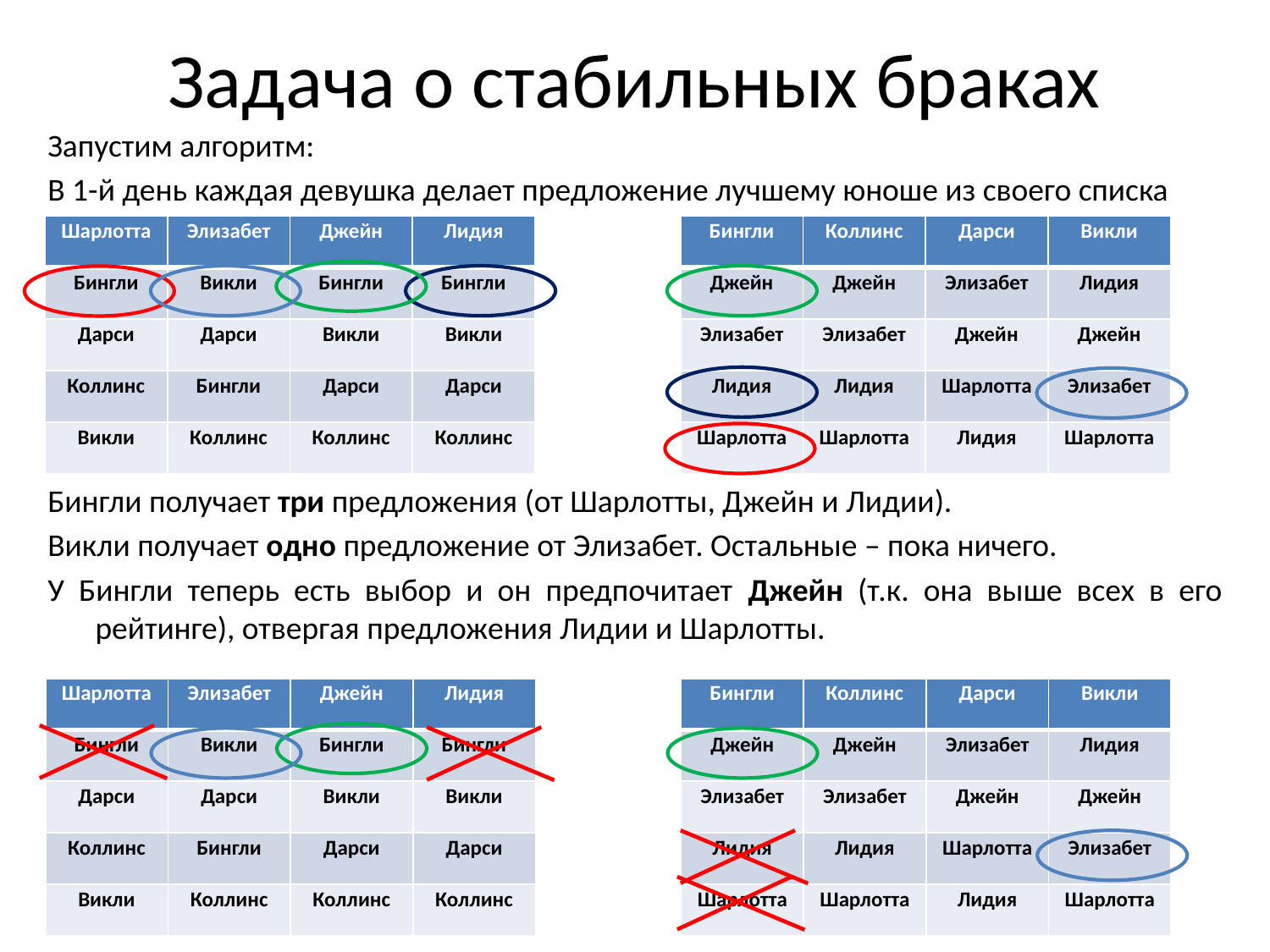

# Задача о стабильных браках
Запустим алгоритм:
В 1-й день каждая девушка делает предложение лучшему юноше из своего списка

Бингли получает три предложения (от Шарлотты, Джейн и Лидии).
Викли получает одно предложение от Элизабет. Остальные – пока ничего.
У Бингли теперь есть выбор и он предпочитает Джейн (т.к. она выше всех в его рейтинге), отвергая предложения Лидии и Шарлотты.

| Шарлотта | Элизабет | Джейн | Лидия |
| --- | --- | --- | --- |
| Бингли | Викли | Бингли | Бингли |
| Дарси | Дарси | Викли | Викли |
| Коллинс | Бингли | Дарси | Дарси |
| Викли | Коллинс | Коллинс | Коллинс |
| Бингли | Коллинс | Дарси | Викли |
| --- | --- | --- | --- |
| Джейн | Джейн | Элизабет | Лидия |
| Элизабет | Элизабет | Джейн | Джейн |
| Лидия | Лидия | Шарлотта | Элизабет |
| Шарлотта | Шарлотта | Лидия | Шарлотта |

| Шарлотта | Элизабет | Джейн | Лидия |
| --- | --- | --- | --- |
| Бингли | Викли | Бингли | Бингли |
| Дарси | Дарси | Викли | Викли |
| Коллинс | Бингли | Дарси | Дарси |
| Викли | Коллинс | Коллинс | Коллинс |
| Бингли | Коллинс | Дарси | Викли |
| --- | --- | --- | --- |
| Джейн | Джейн | Элизабет | Лидия |
| Элизабет | Элизабет | Джейн | Джейн |
| Лидия | Лидия | Шарлотта | Элизабет |
| Шарлотта | Шарлотта | Лидия | Шарлотта |